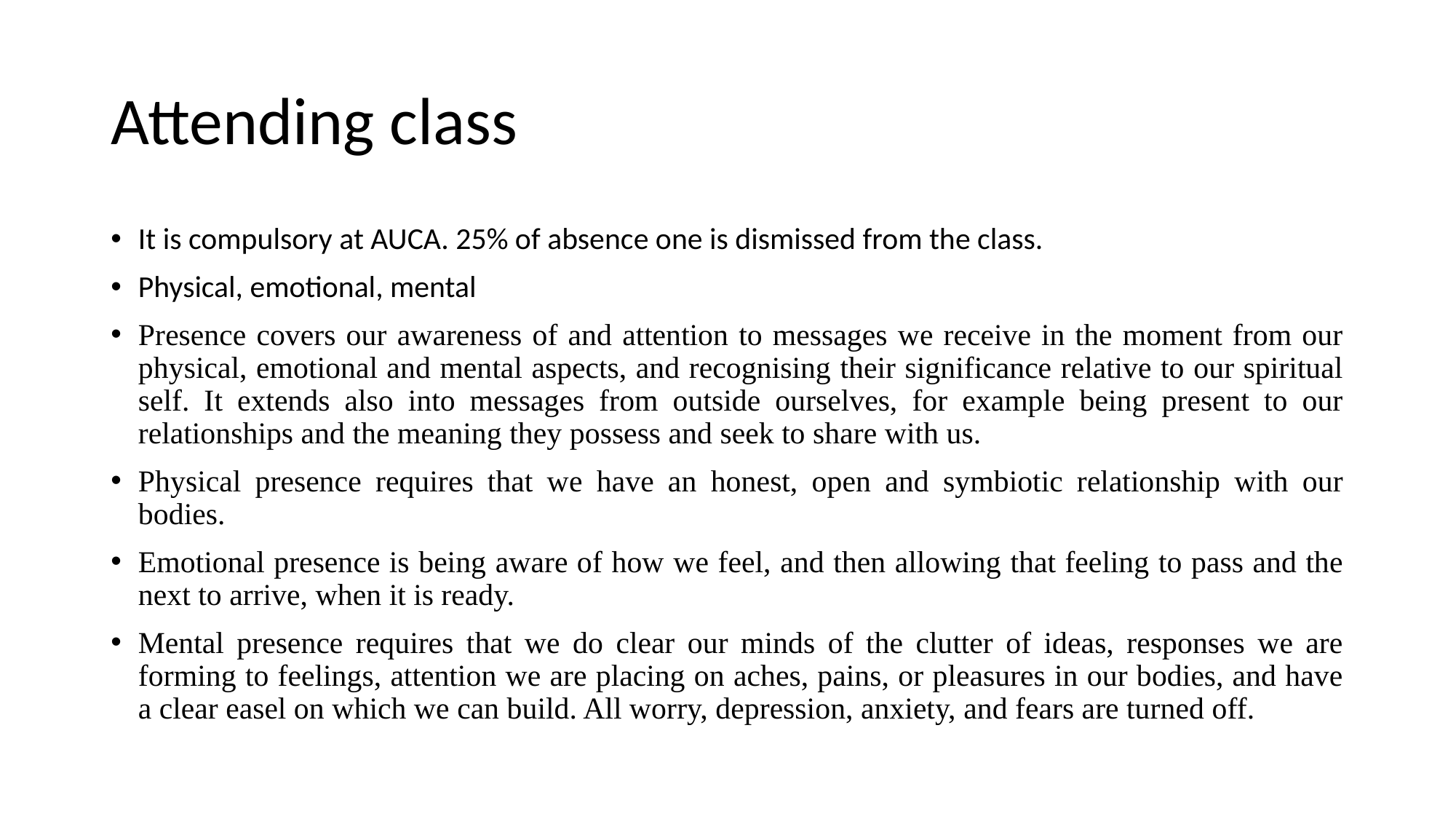

# Attending class
It is compulsory at AUCA. 25% of absence one is dismissed from the class.
Physical, emotional, mental
Presence covers our awareness of and attention to messages we receive in the moment from our physical, emotional and mental aspects, and recognising their significance relative to our spiritual self. It extends also into messages from outside ourselves, for example being present to our relationships and the meaning they possess and seek to share with us.
Physical presence requires that we have an honest, open and symbiotic relationship with our bodies.
Emotional presence is being aware of how we feel, and then allowing that feeling to pass and the next to arrive, when it is ready.
Mental presence requires that we do clear our minds of the clutter of ideas, responses we are forming to feelings, attention we are placing on aches, pains, or pleasures in our bodies, and have a clear easel on which we can build. All worry, depression, anxiety, and fears are turned off.